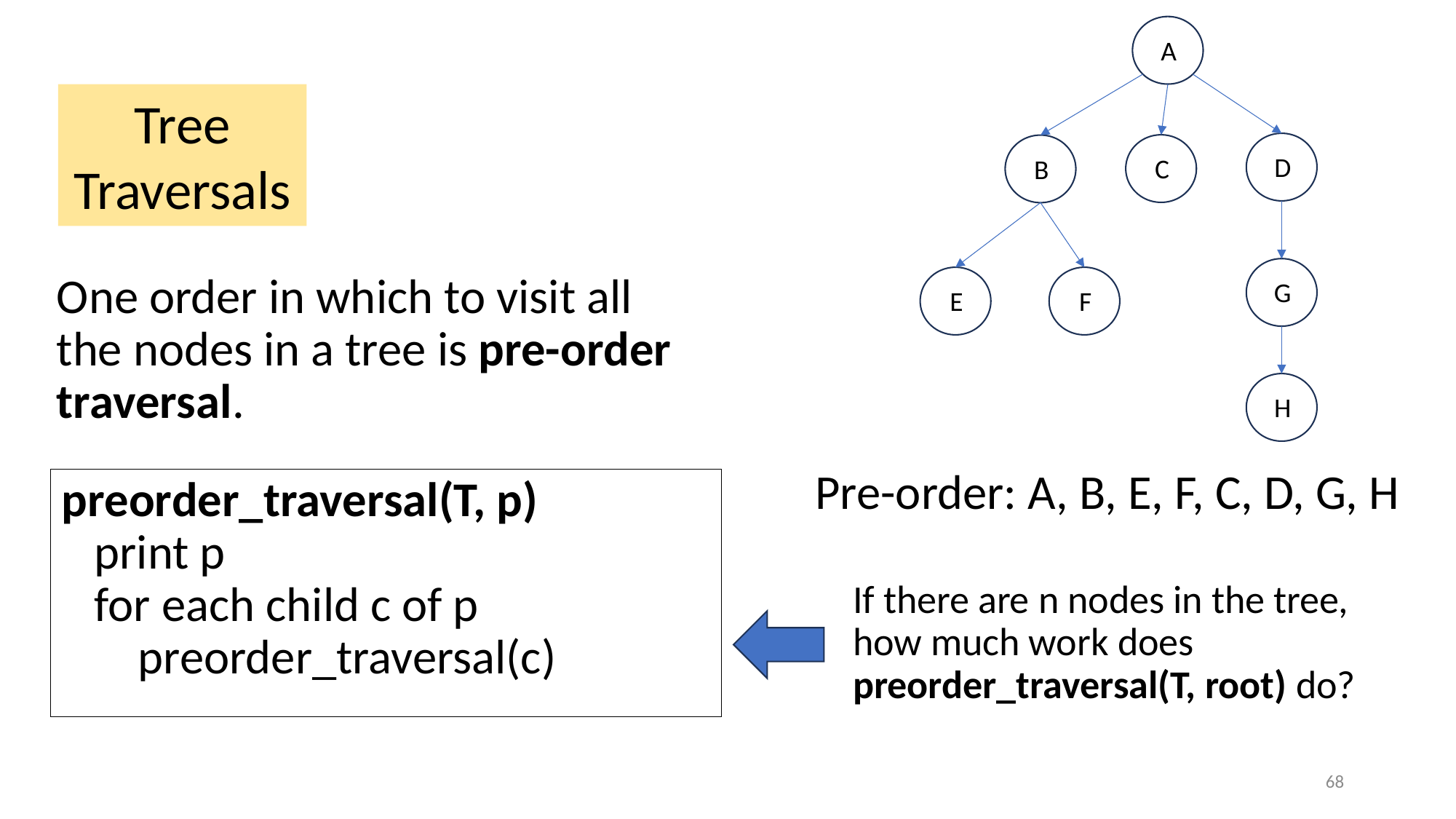

A
Tree Traversals

D

C

B

G
One order in which to visit all the nodes in a tree is pre-order traversal.

E

F

H
Pre-order: A, B, E, F, C, D, G, H

preorder_traversal(T, p)
   print p
   for each child c of p
       preorder_traversal(c)
If there are n nodes in the tree, how much work does preorder_traversal(T, root) do?

68